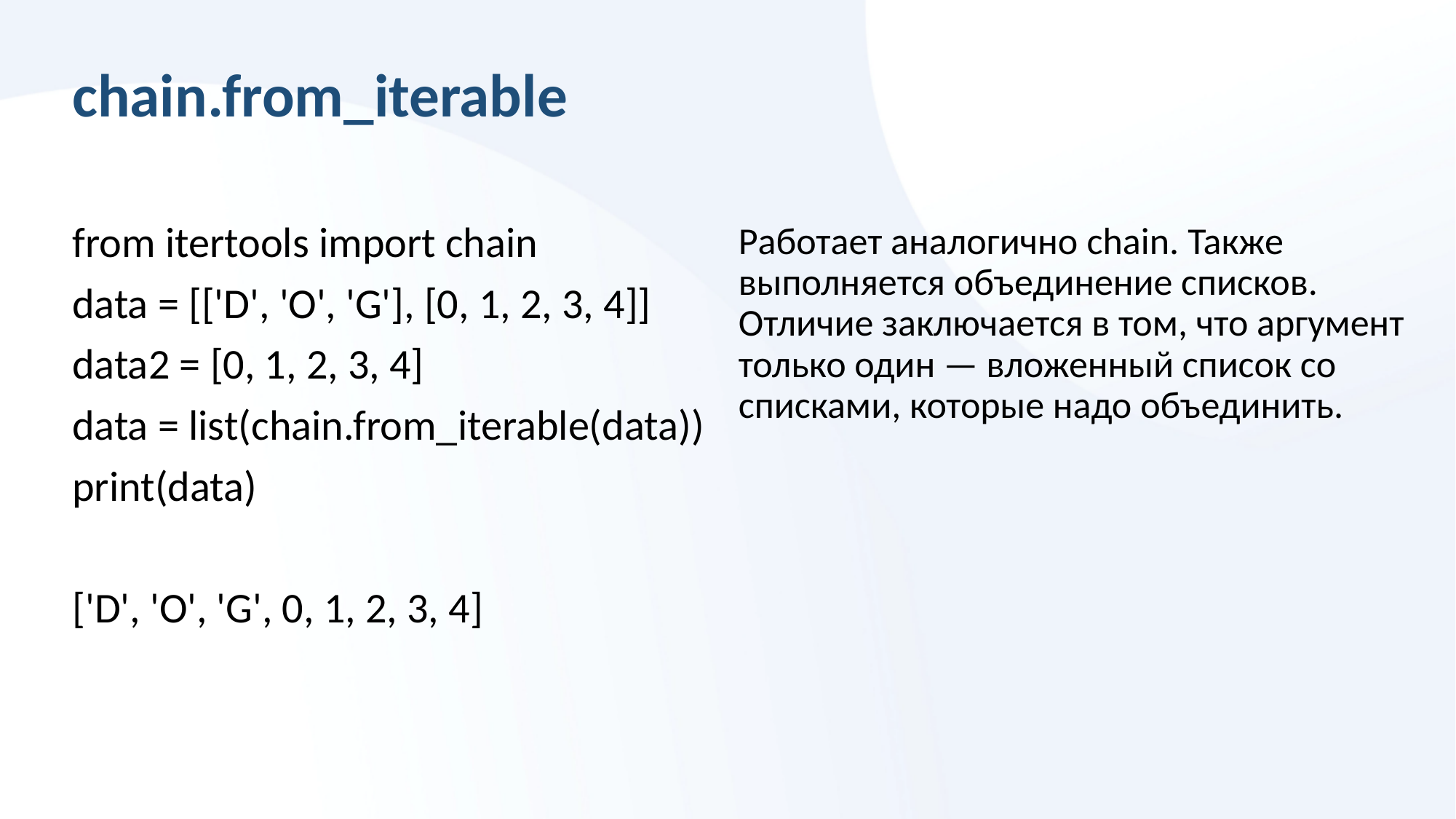

chain.from_iterable
from itertools import chain
data = [['D', 'O', 'G'], [0, 1, 2, 3, 4]]
data2 = [0, 1, 2, 3, 4]
data = list(chain.from_iterable(data))
print(data)

['D', 'O', 'G', 0, 1, 2, 3, 4]
# Работает аналогично chain. Также выполняется объединение списков. Отличие заключается в том, что аргумент только один — вложенный список со списками, которые надо объединить.